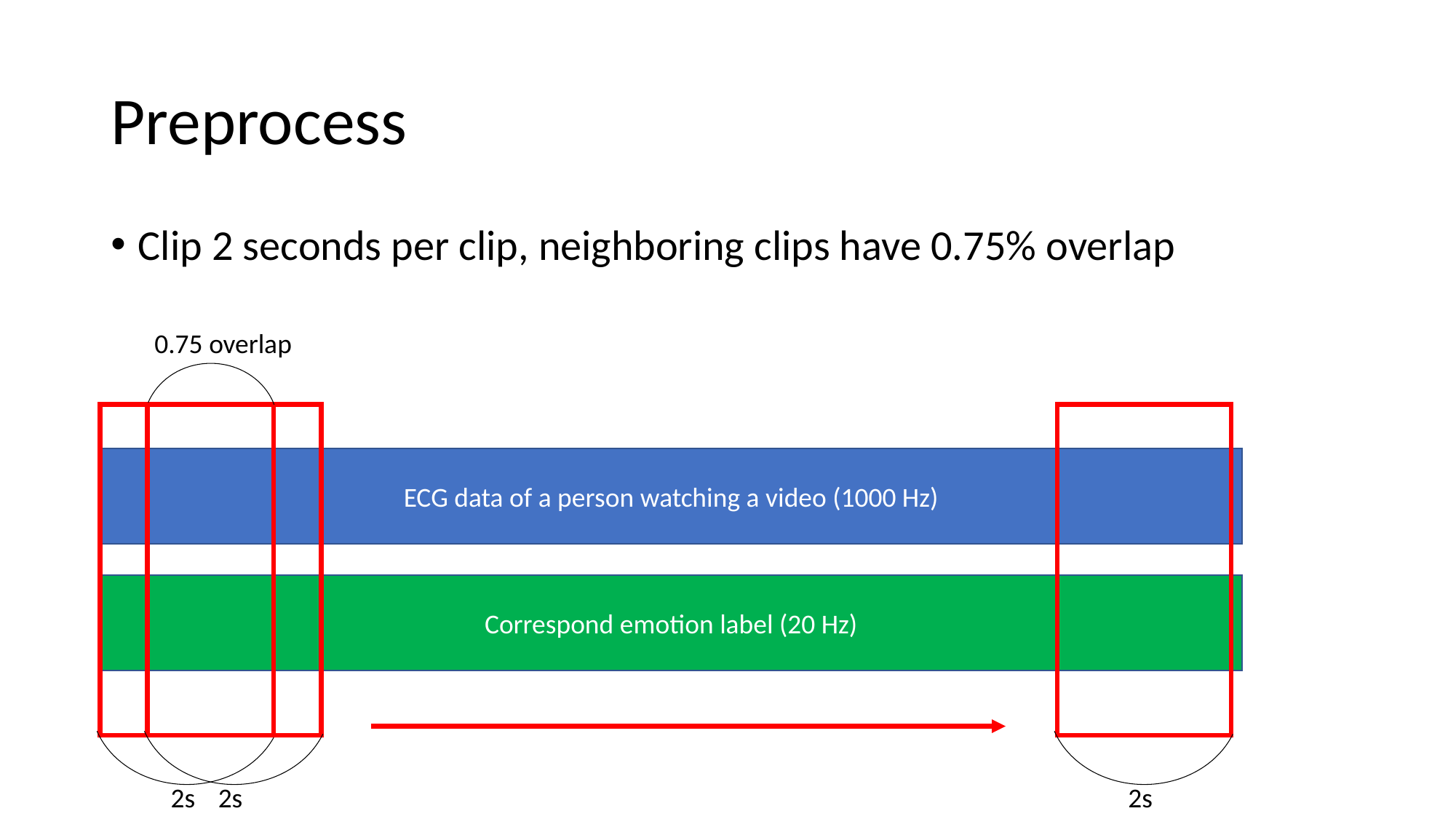

# Preprocess
Clip 2 seconds per clip, neighboring clips have 0.75% overlap

0.75 overlap

ECG data of a person watching a video (1000 Hz)
Correspond emotion label (20 Hz)

2s
2s
2s